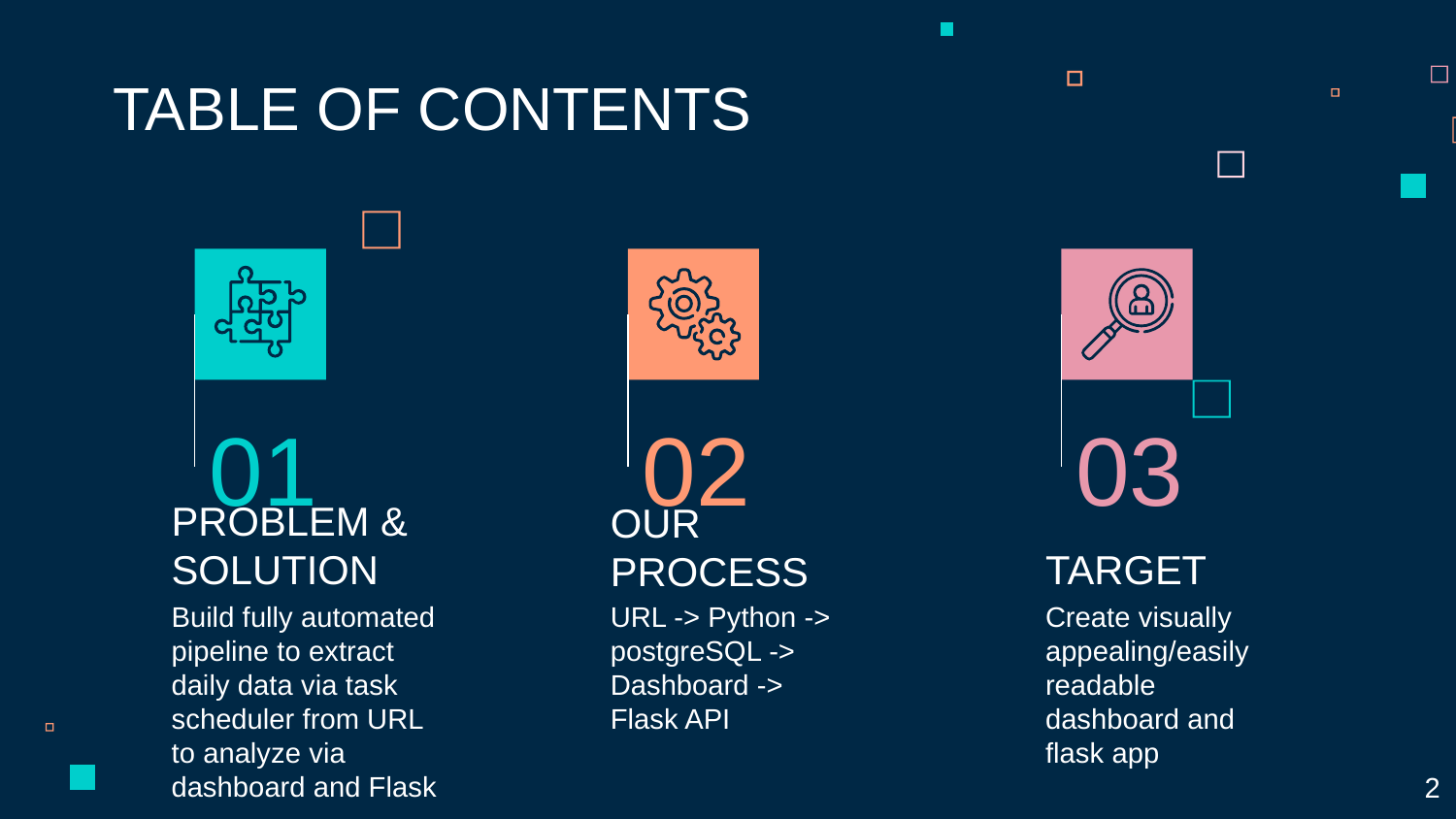

TABLE OF CONTENTS

01
02
03
# PROBLEM & SOLUTION
TARGET
OUR PROCESS
Build fully automated pipeline to extract daily data via task scheduler from URL to analyze via dashboard and Flask
URL -> Python -> postgreSQL -> Dashboard -> Flask API
Create visually appealing/easily readable dashboard and flask app
2